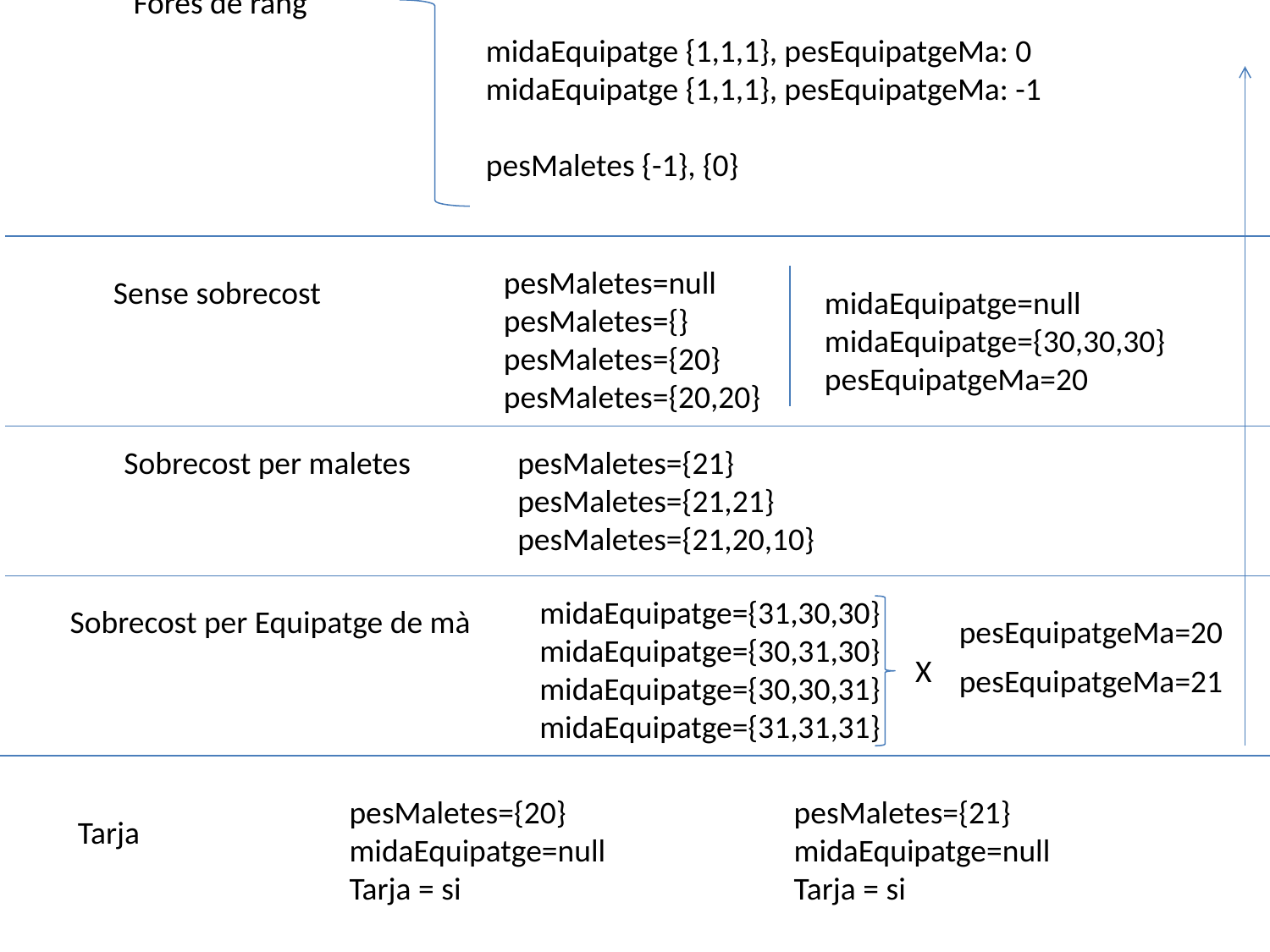

midaEquipatge {1}, {1,2}, {1,2,3,4}
midaEquipatge {-1,1,1}, {1,-1,1}, {1,1,-1}
		 {0,1,1 }, {1,0,1}, {1,1,0}
		{-1,-1,-1}, {0,0,0}

midaEquipatge {1,1,1}, pesEquipatgeMa: 0
midaEquipatge {1,1,1}, pesEquipatgeMa: -1

pesMaletes {-1}, {0}

Targeta
Fores de rang
pesMaletes=null
pesMaletes={}
pesMaletes={20}
pesMaletes={20,20}

Sense sobrecost
midaEquipatge=null
midaEquipatge={30,30,30}
pesEquipatgeMa=20

Tarja NO
Sobrecost per maletes
pesMaletes={21}
pesMaletes={21,21}
pesMaletes={21,20,10}

midaEquipatge={31,30,30}
midaEquipatge={30,31,30}
midaEquipatge={30,30,31}
midaEquipatge={31,31,31}

Sobrecost per Equipatge de mà

pesEquipatgeMa=20
X
pesEquipatgeMa=21
pesMaletes={20}
midaEquipatge=null
Tarja = si
pesMaletes={21}
midaEquipatge=null
Tarja = si
Tarja